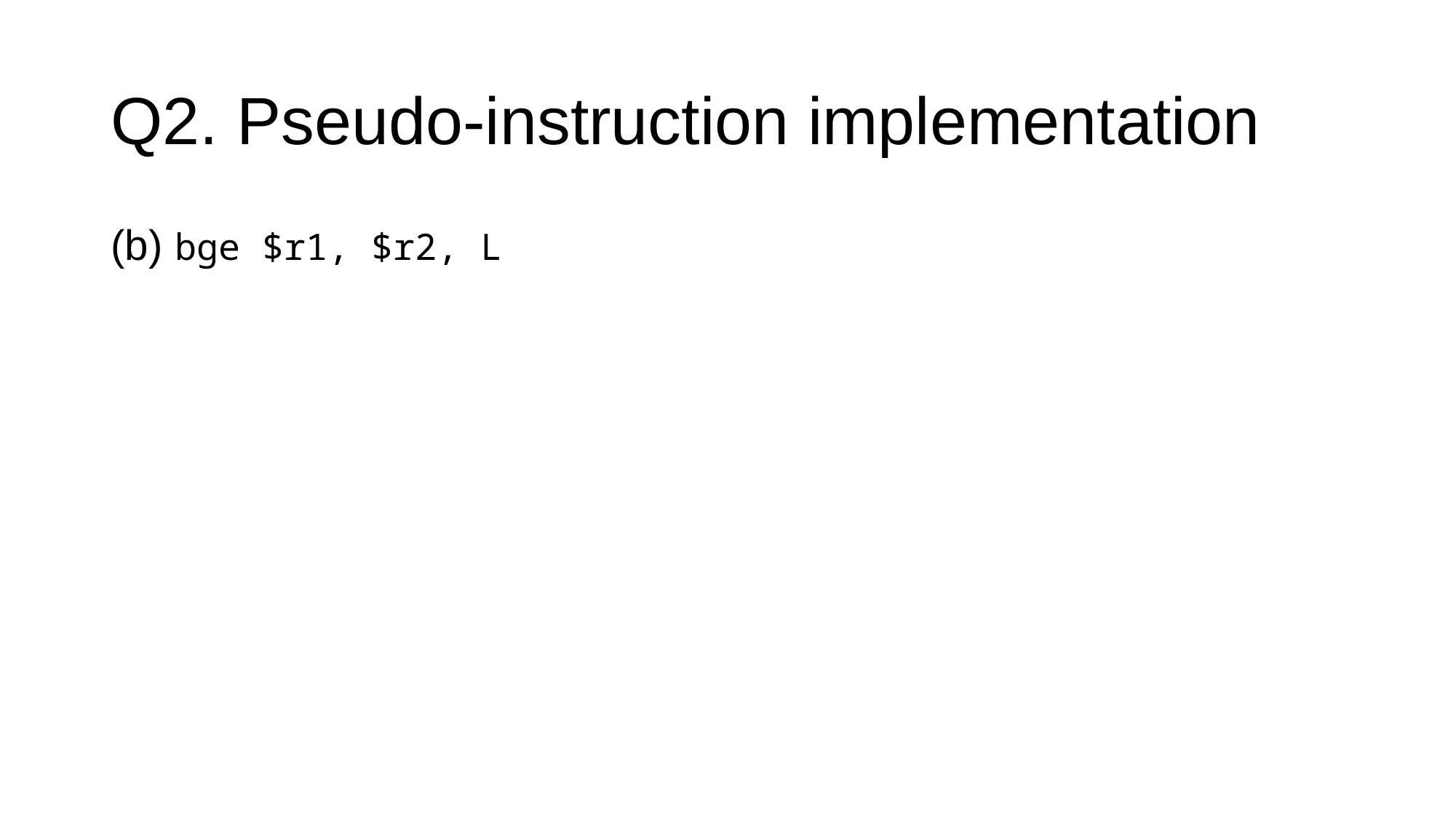

# Q2. Pseudo-instruction implementation
(b) bge $r1, $r2, L